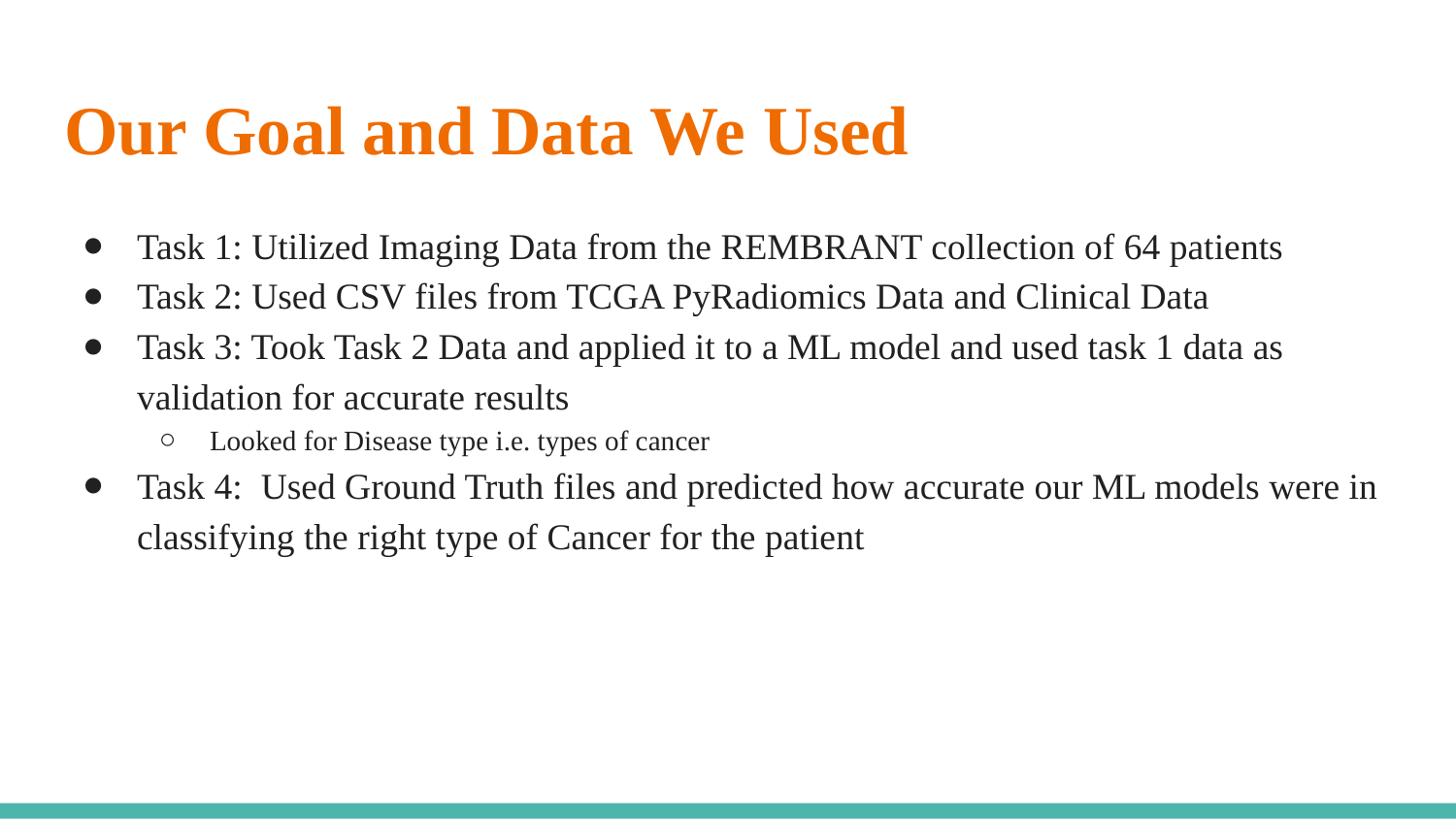

# Our Goal and Data We Used
Task 1: Utilized Imaging Data from the REMBRANT collection of 64 patients
Task 2: Used CSV files from TCGA PyRadiomics Data and Clinical Data
Task 3: Took Task 2 Data and applied it to a ML model and used task 1 data as validation for accurate results
Looked for Disease type i.e. types of cancer
Task 4:  Used Ground Truth files and predicted how accurate our ML models were in classifying the right type of Cancer for the patient